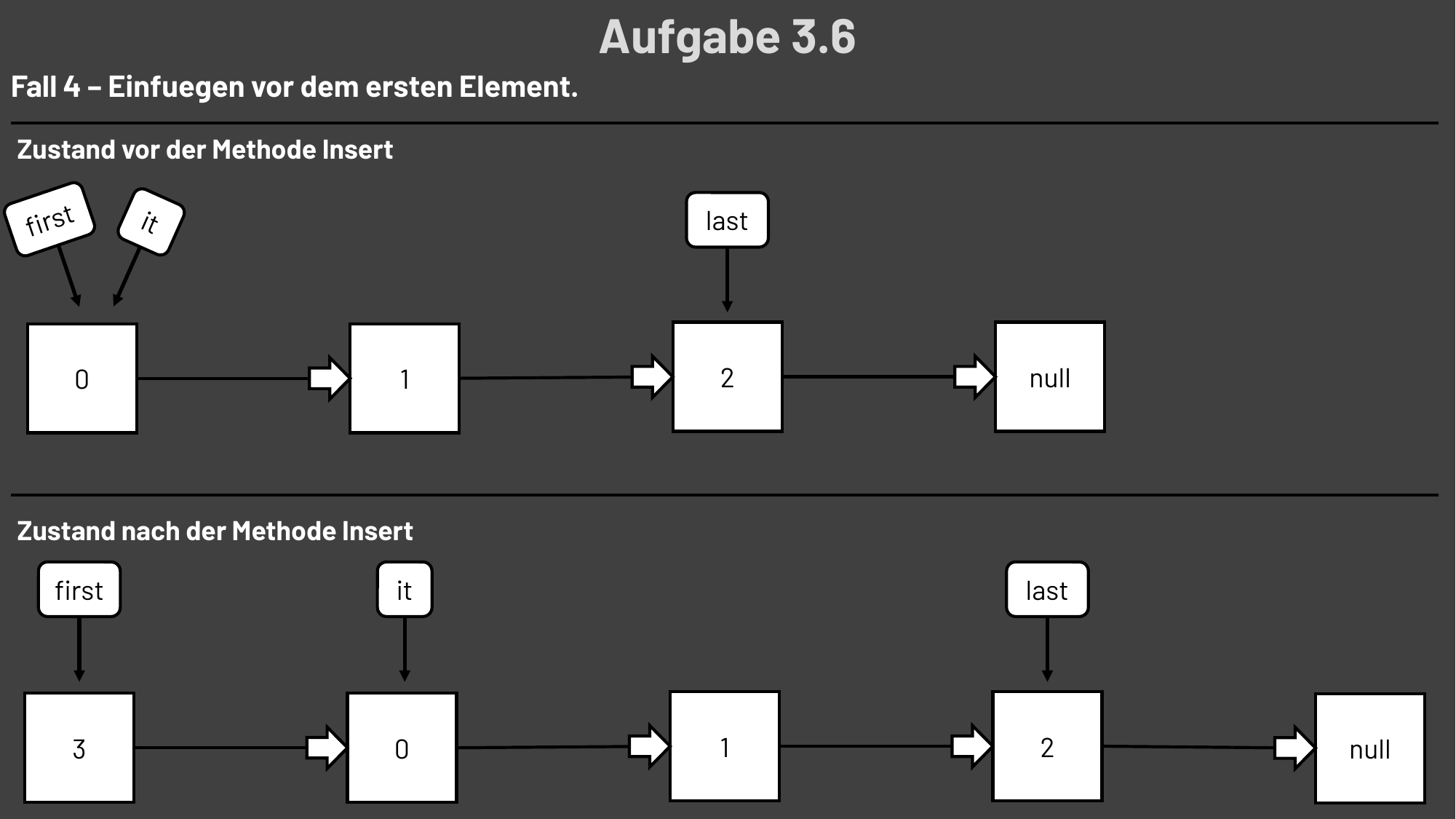

Aufgabe 3.6
Fall 4 – Einfuegen vor dem ersten Element.

Zustand vor der Methode Insert
first
it
last
null
2
0
1

Zustand nach der Methode Insert
first
it
last
2
1
3
0
null